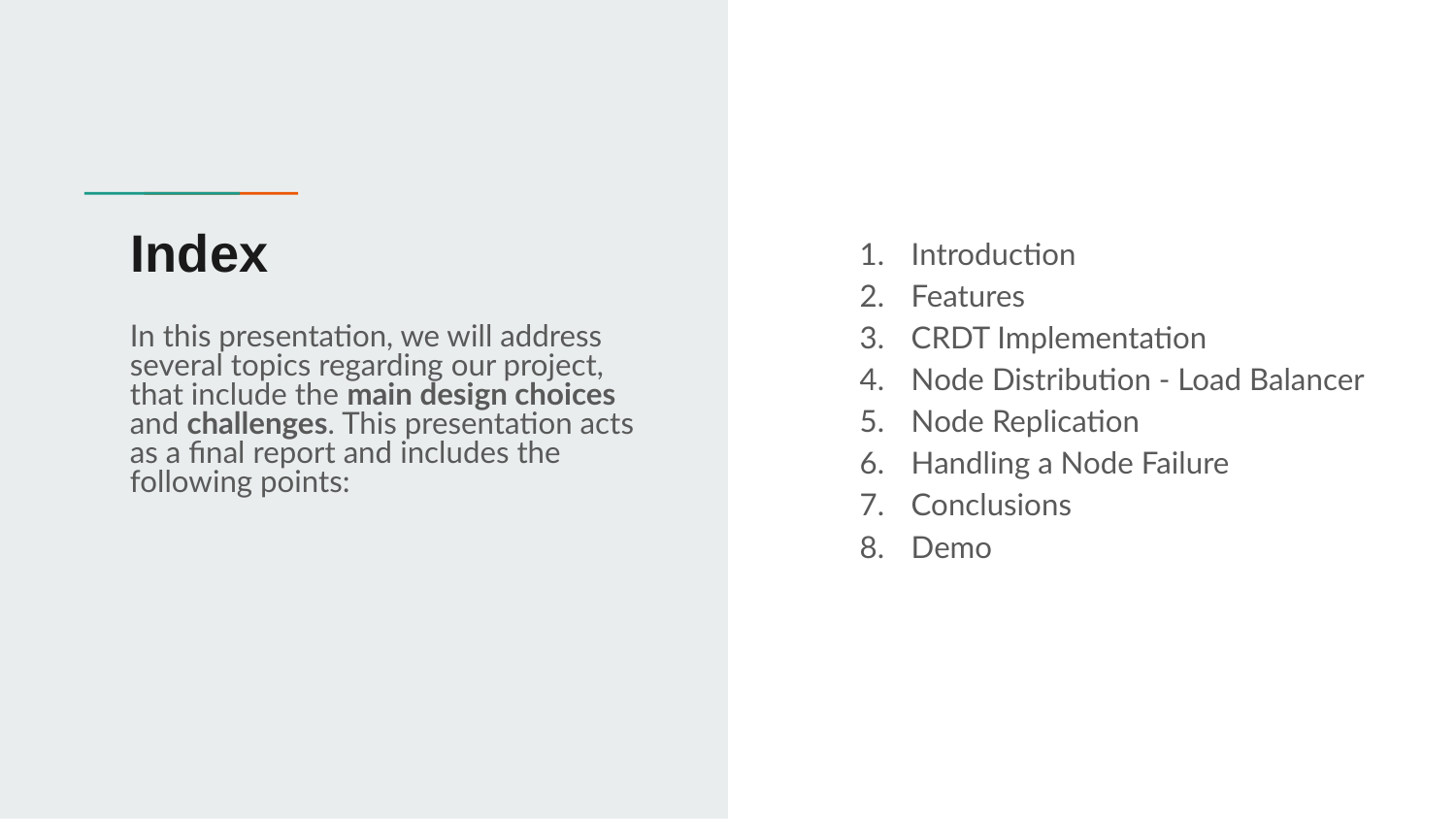

# Index
Introduction
Features
CRDT Implementation
Node Distribution - Load Balancer
Node Replication
Handling a Node Failure
Conclusions
Demo
In this presentation, we will address several topics regarding our project, that include the main design choices and challenges. This presentation acts as a final report and includes the following points: